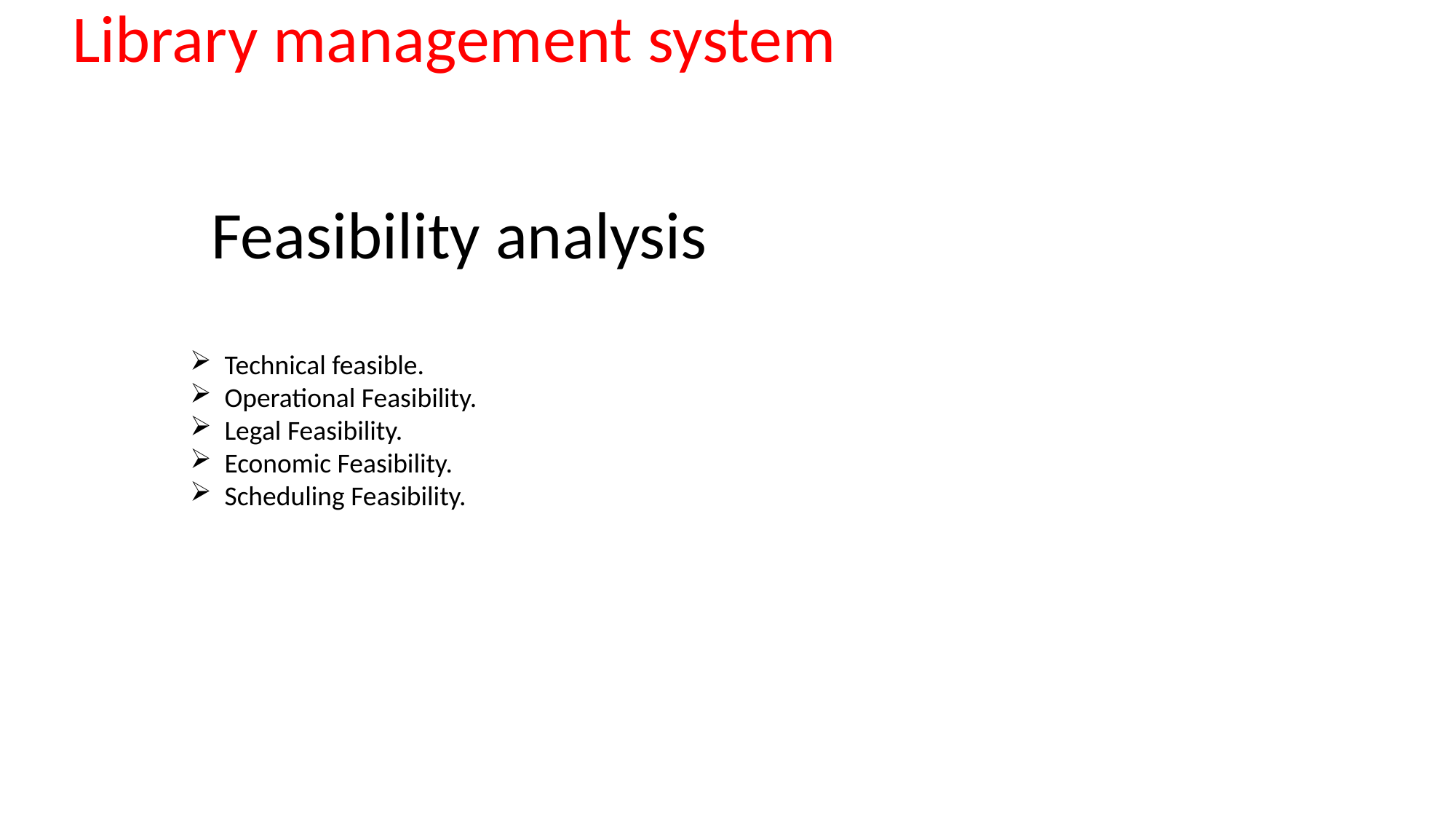

Library management system
Feasibility analysis
Technical feasible.
Operational Feasibility.
Legal Feasibility.
Economic Feasibility.
Scheduling Feasibility.